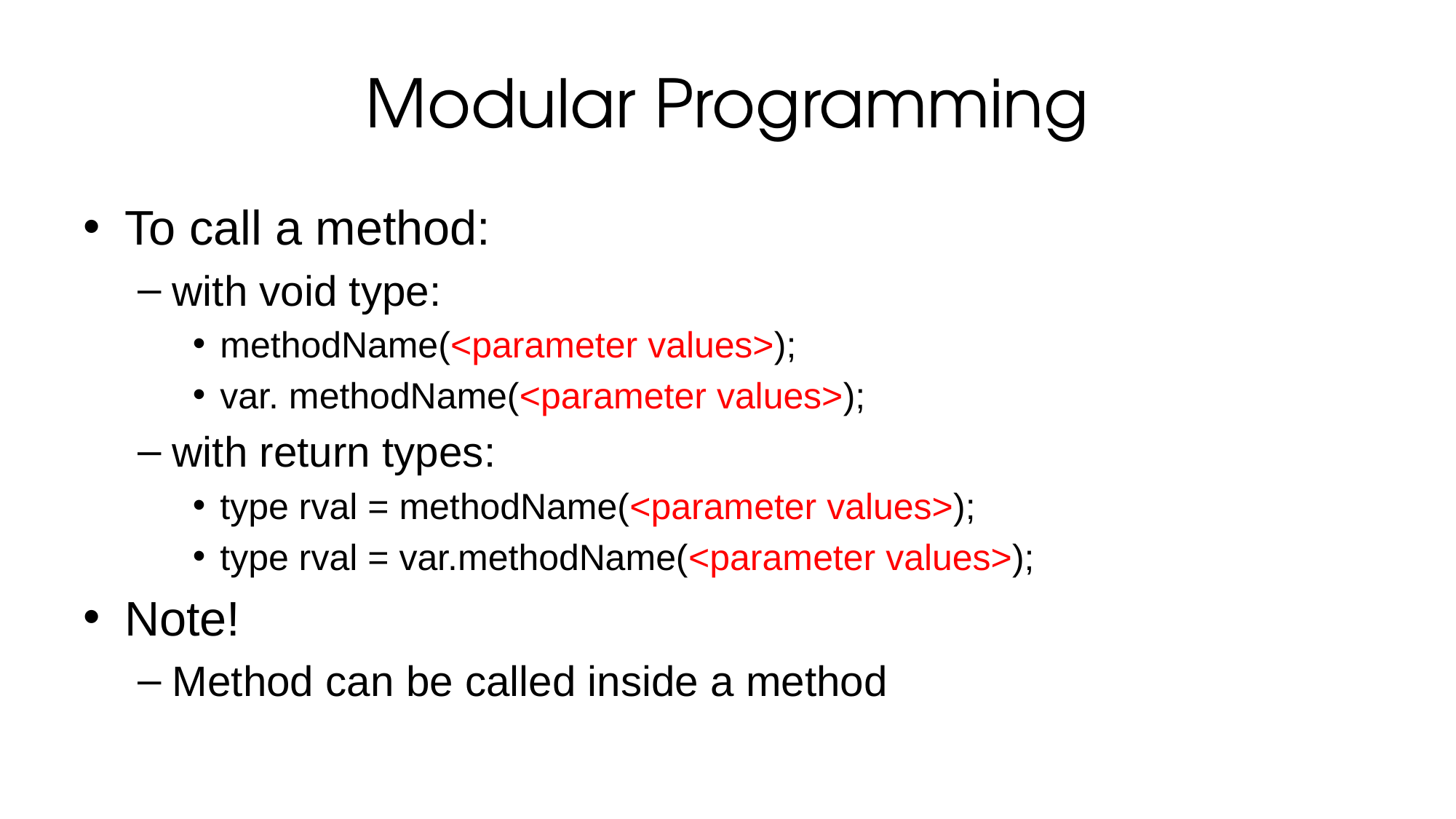

# Modular Programming
To call a method:
with void type:
methodName(<parameter values>);
var. methodName(<parameter values>);
with return types:
type rval = methodName(<parameter values>);
type rval = var.methodName(<parameter values>);
Note!
Method can be called inside a method